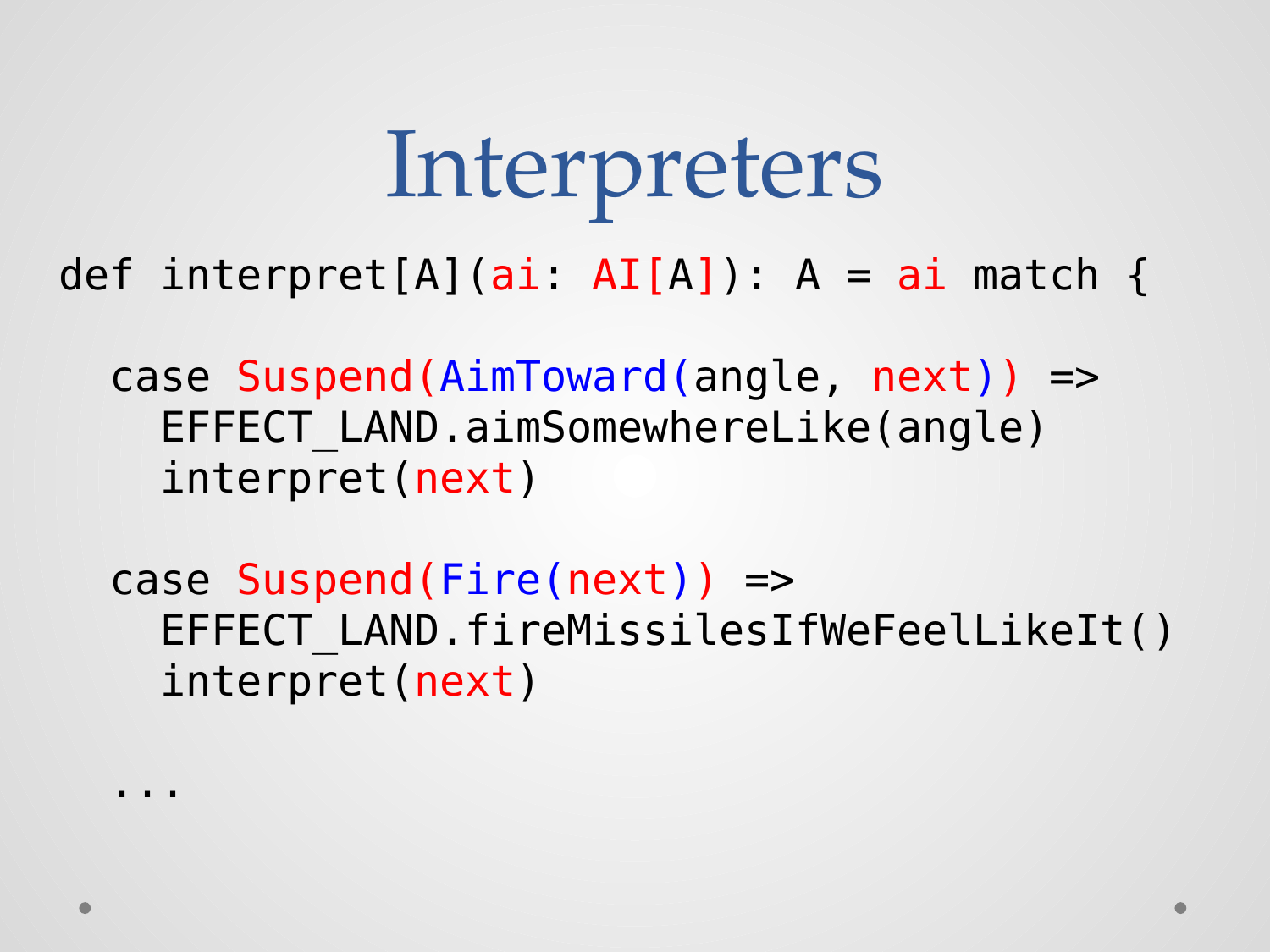

# Interpreters
def interpret[A](ai: AI[A]): A = ai match {

  case Suspend(AimToward(angle, next)) =>
    EFFECT_LAND.aimSomewhereLike(angle)
    interpret(next)

  case Suspend(Fire(next)) =>
    EFFECT_LAND.fireMissilesIfWeFeelLikeIt()
    interpret(next)

  ...